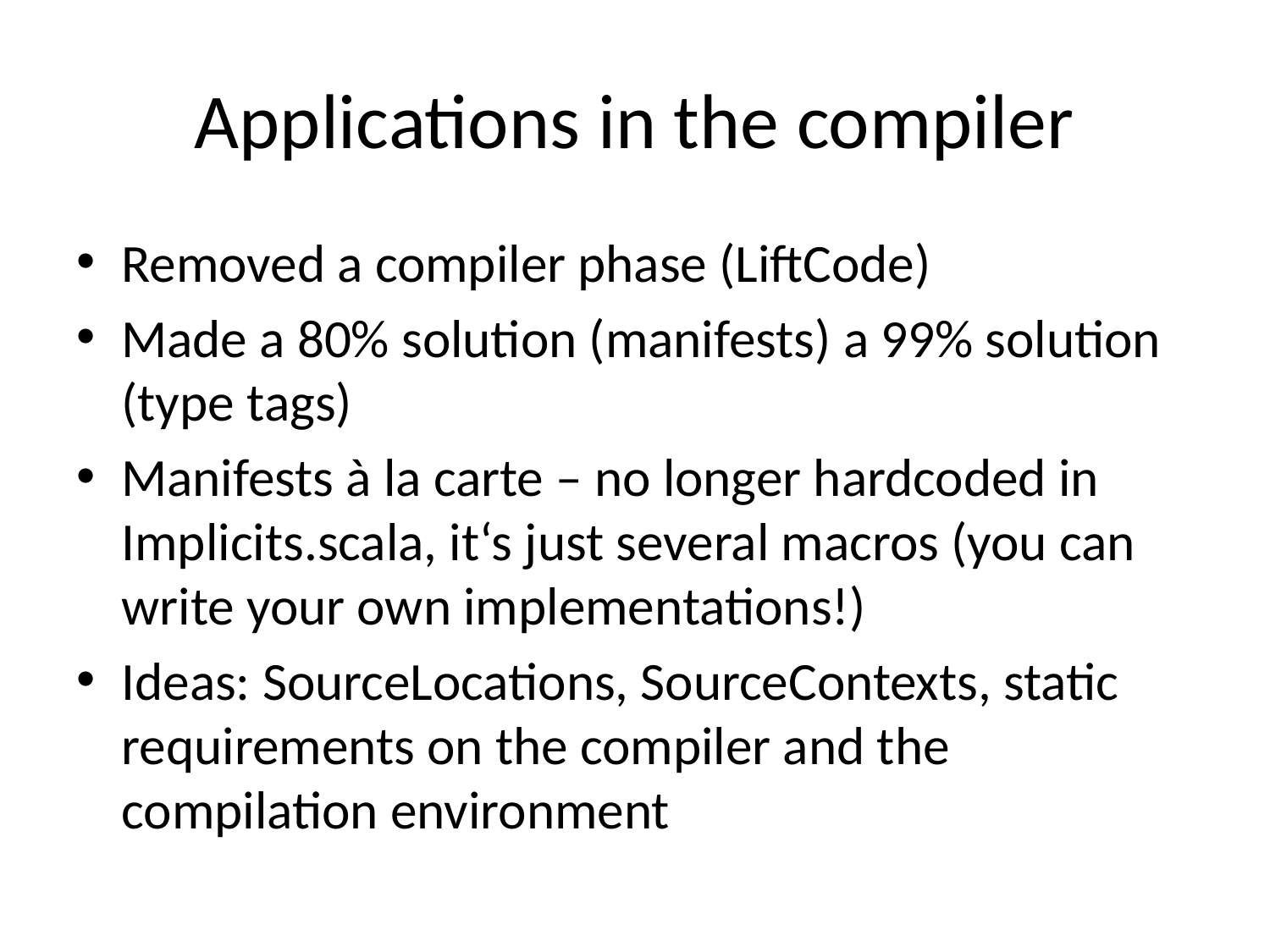

# Applications in the compiler
Removed a compiler phase (LiftCode)
Made a 80% solution (manifests) a 99% solution (type tags)
Manifests à la carte – no longer hardcoded in Implicits.scala, it‘s just several macros (you can write your own implementations!)
Ideas: SourceLocations, SourceContexts, static requirements on the compiler and the compilation environment